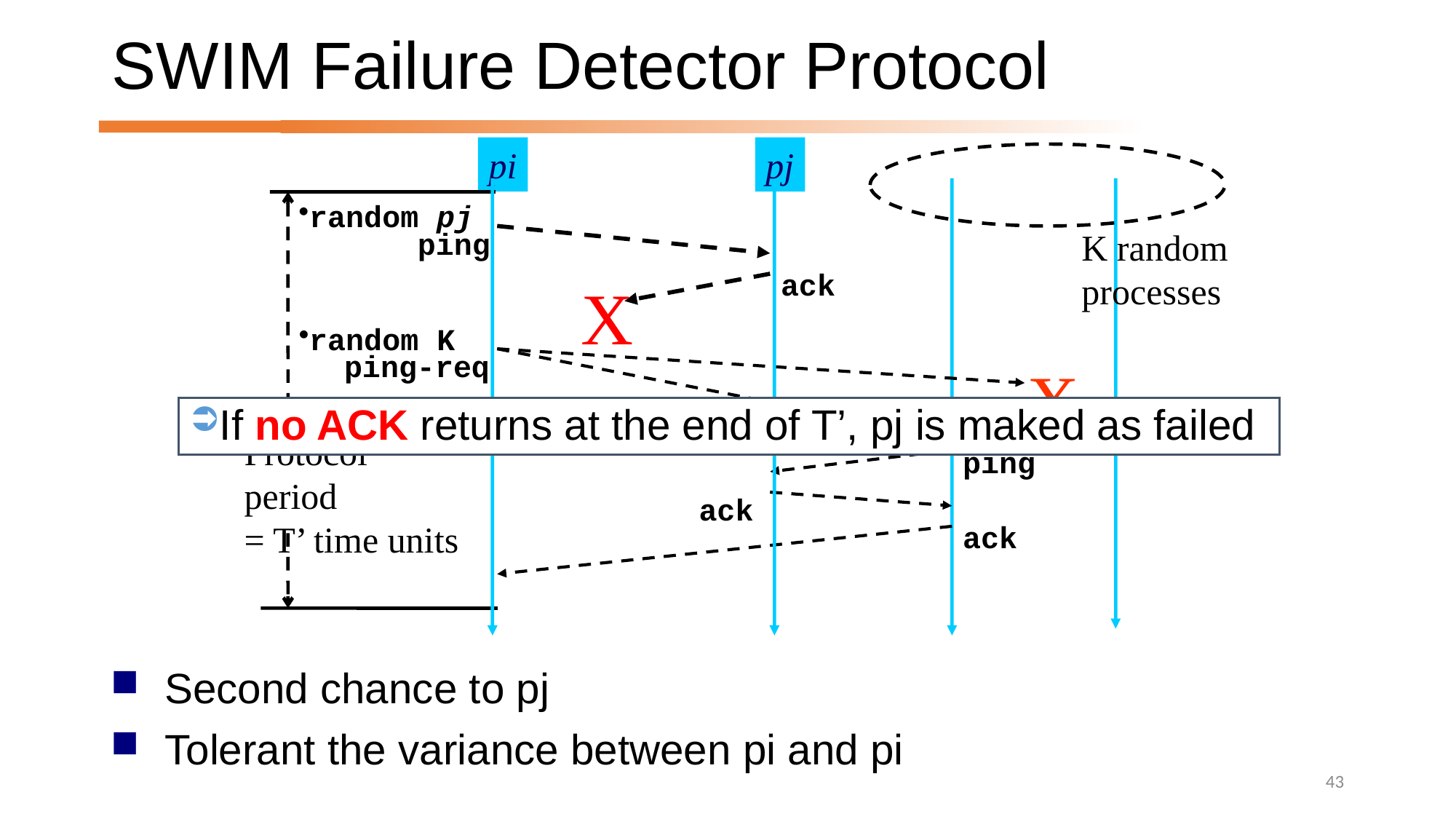

# SWIM Failure Detector Protocol
pj
pi

Protocol period
= T’ time units

random pj
ping
K random
processes

ack
X

random K
ping-req

X
If no ACK returns at the end of T’, pj is maked as failed
ping

ack

ack

Second chance to pj
Tolerant the variance between pi and pi
43